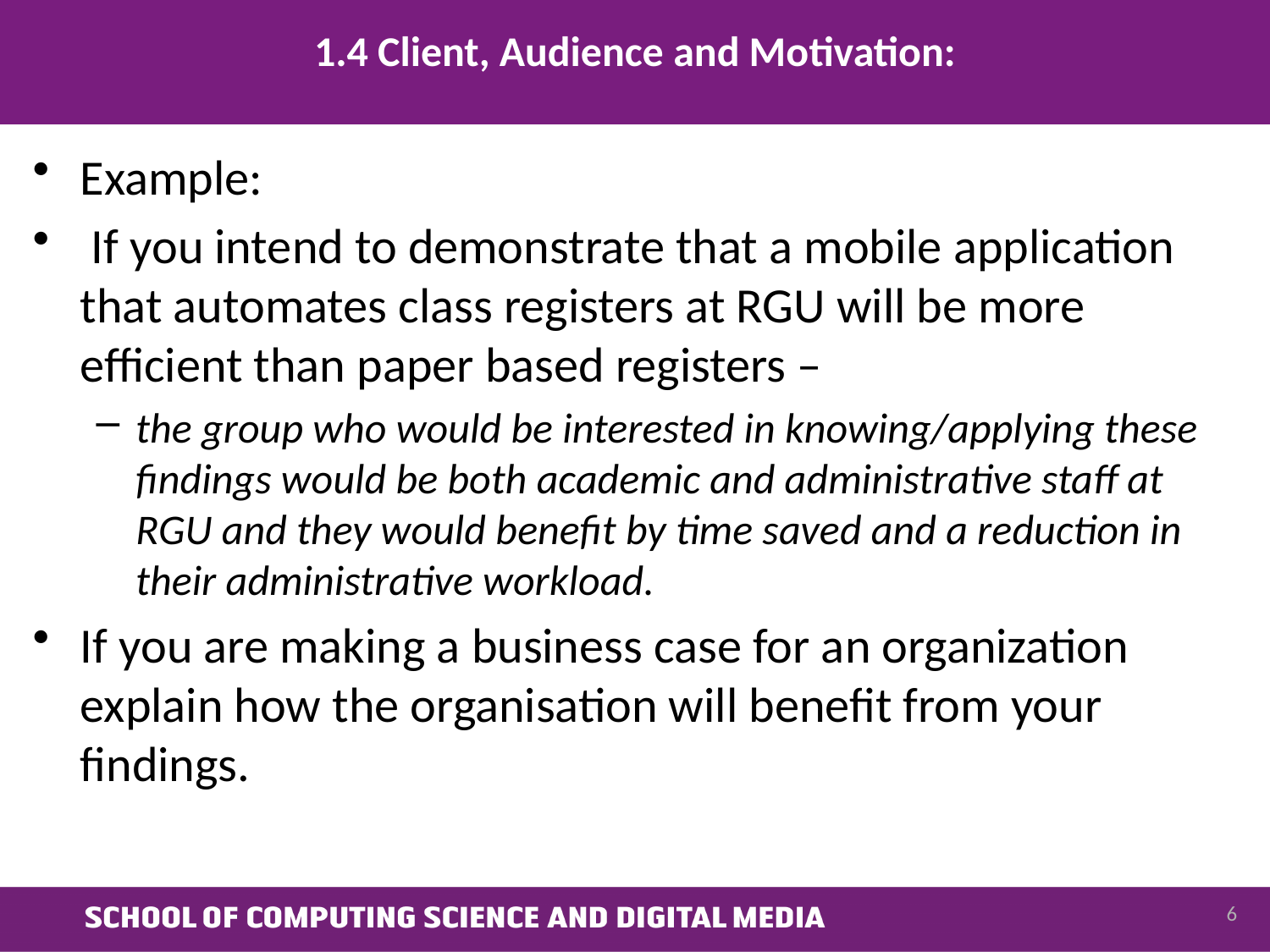

# 1.4 Client, Audience and Motivation:
Example:
 If you intend to demonstrate that a mobile application that automates class registers at RGU will be more efficient than paper based registers –
the group who would be interested in knowing/applying these findings would be both academic and administrative staff at RGU and they would benefit by time saved and a reduction in their administrative workload.
If you are making a business case for an organization explain how the organisation will benefit from your findings.

6